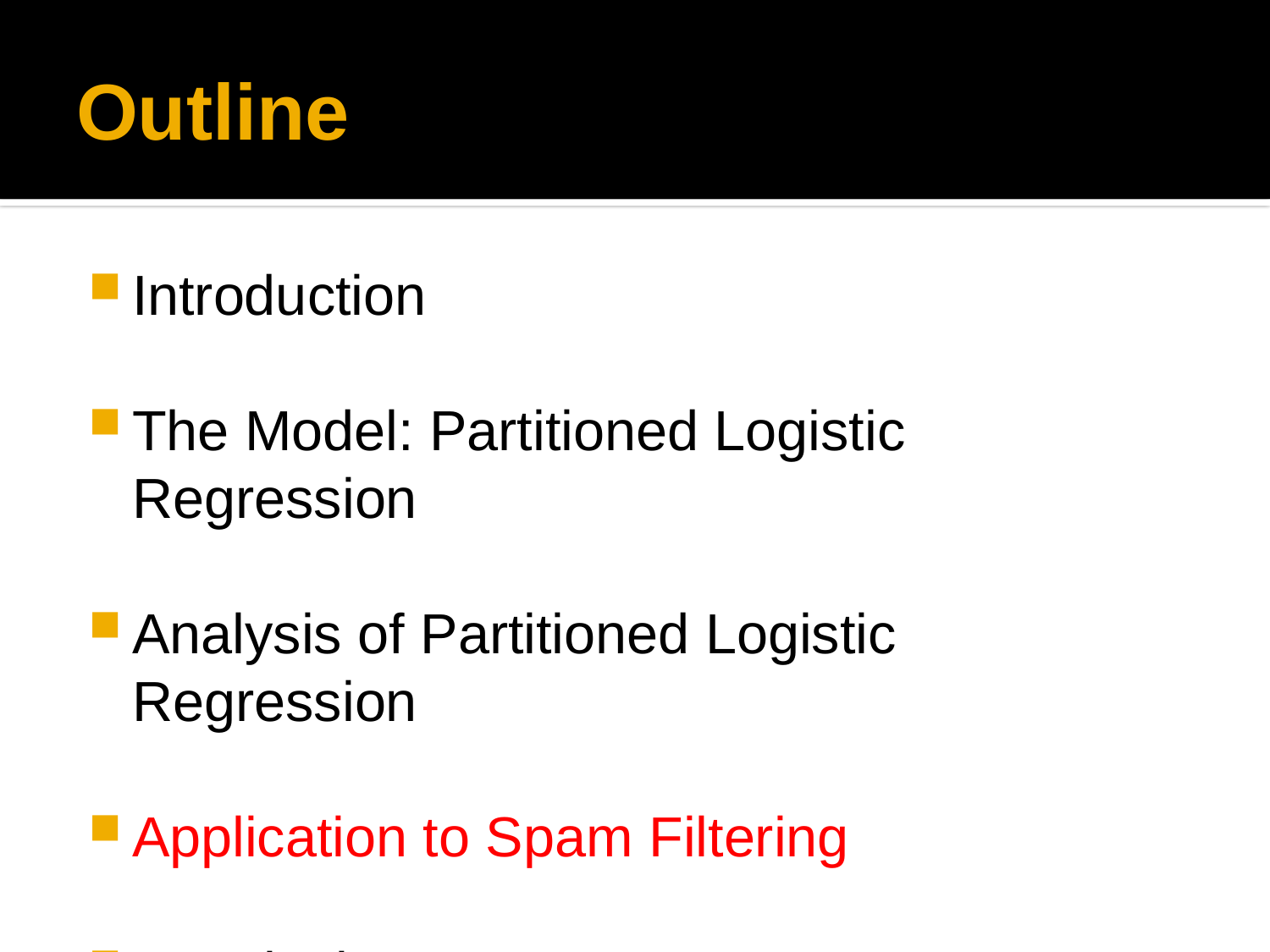

# Outline
Introduction

The Model: Partitioned Logistic Regression

Analysis of Partitioned Logistic Regression

Application to Spam Filtering

Conclusion